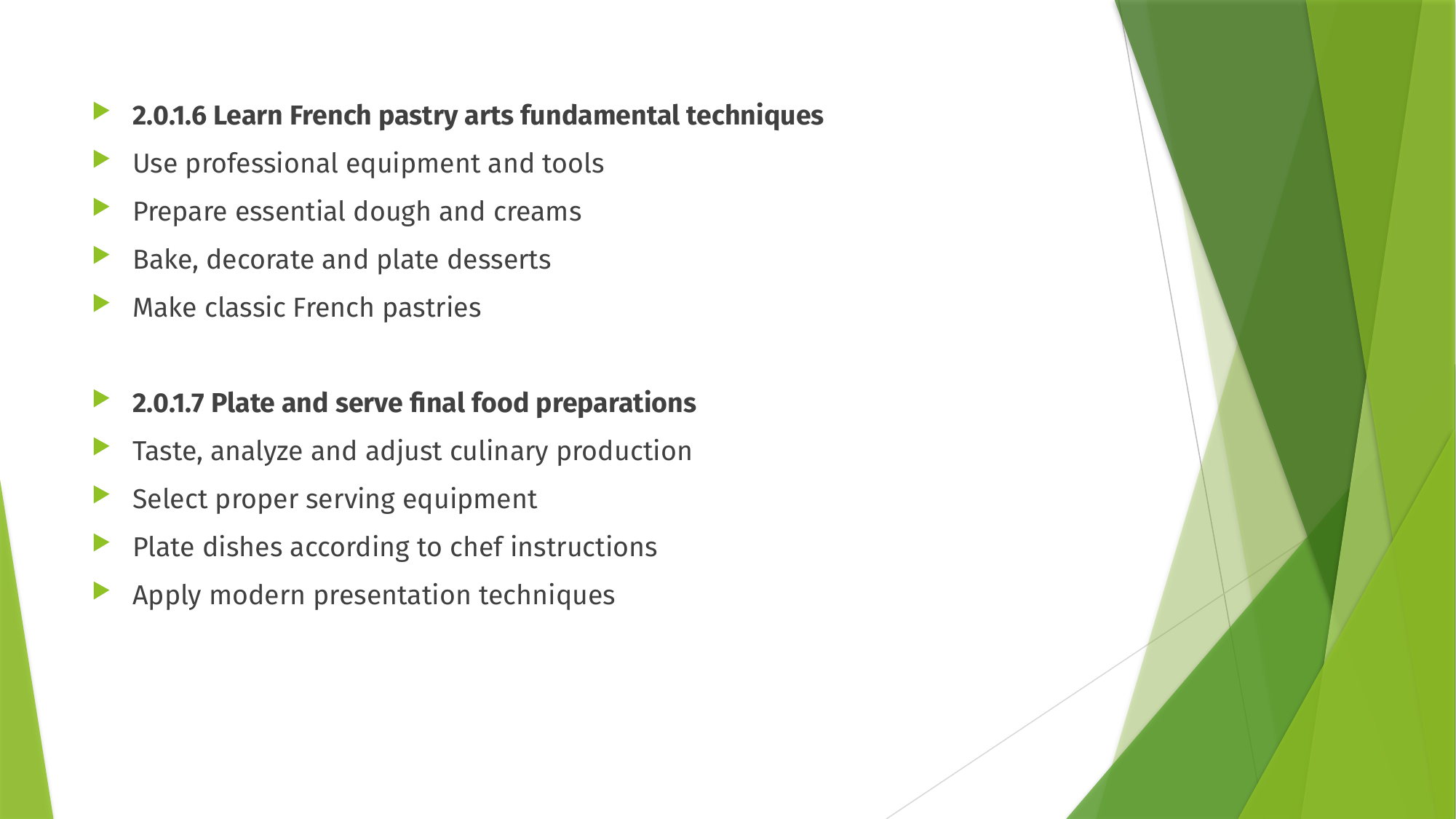

2.0.1.6 Learn French pastry arts fundamental techniques
Use professional equipment and tools
Prepare essential dough and creams
Bake, decorate and plate desserts
Make classic French pastries

2.0.1.7 Plate and serve final food preparations
Taste, analyze and adjust culinary production
Select proper serving equipment
Plate dishes according to chef instructions
Apply modern presentation techniques